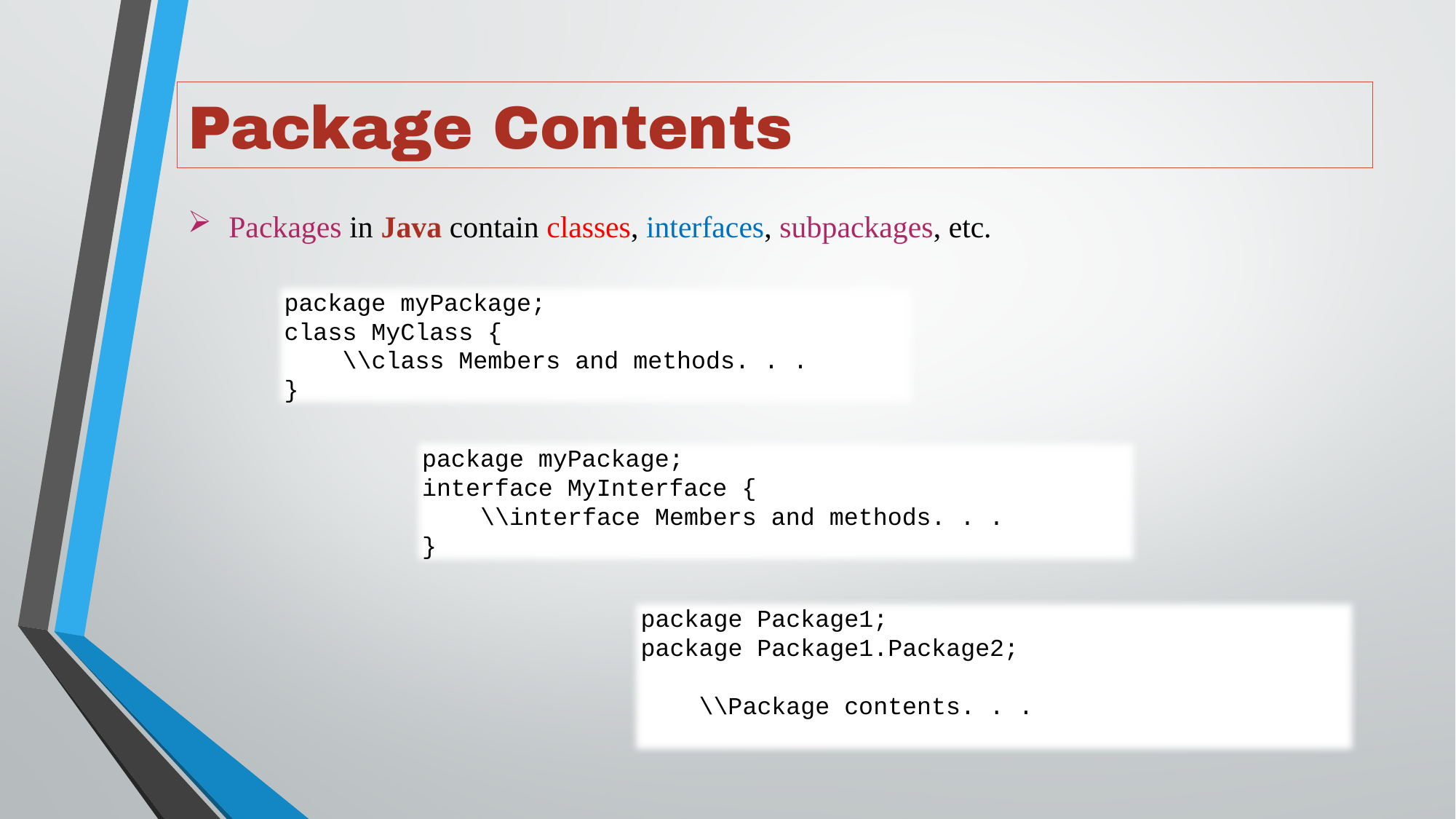

# Package Contents
Packages in Java contain classes, interfaces, subpackages, etc.
package myPackage;
class MyClass {
    \\class Members and methods. . .
}
package myPackage;
interface MyInterface {
    \\interface Members and methods. . .
}
package Package1;
package Package1.Package2;

    \\Package contents. . .